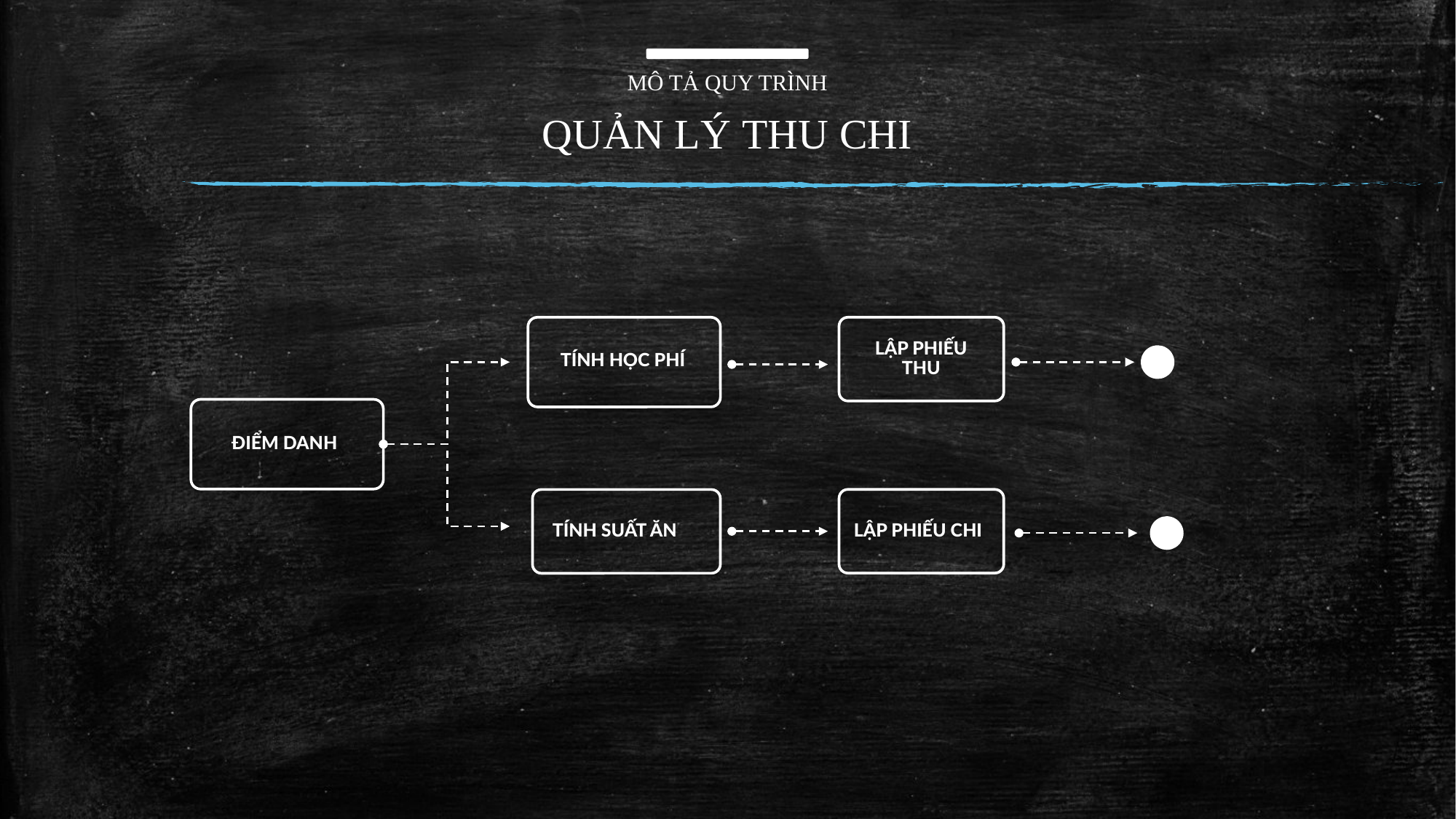

MÔ TẢ QUY TRÌNH
QUẢN LÝ THU CHI

Tính học phí

Lập Phiếu thu

ĐiểM danh

Lập Phiếu chi
Tính suất ăn